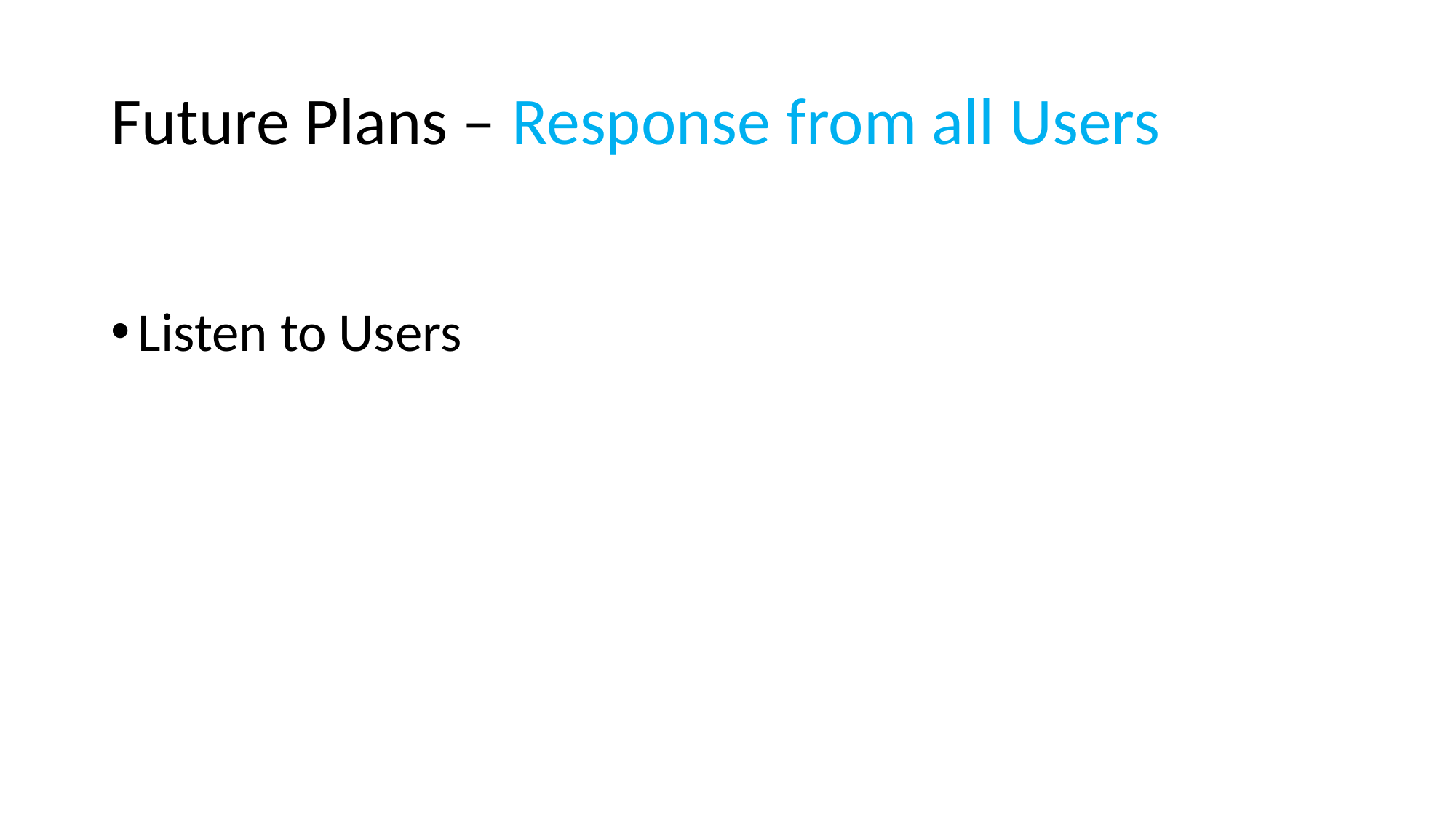

# Future Plans – Response from all Users

Listen to Users